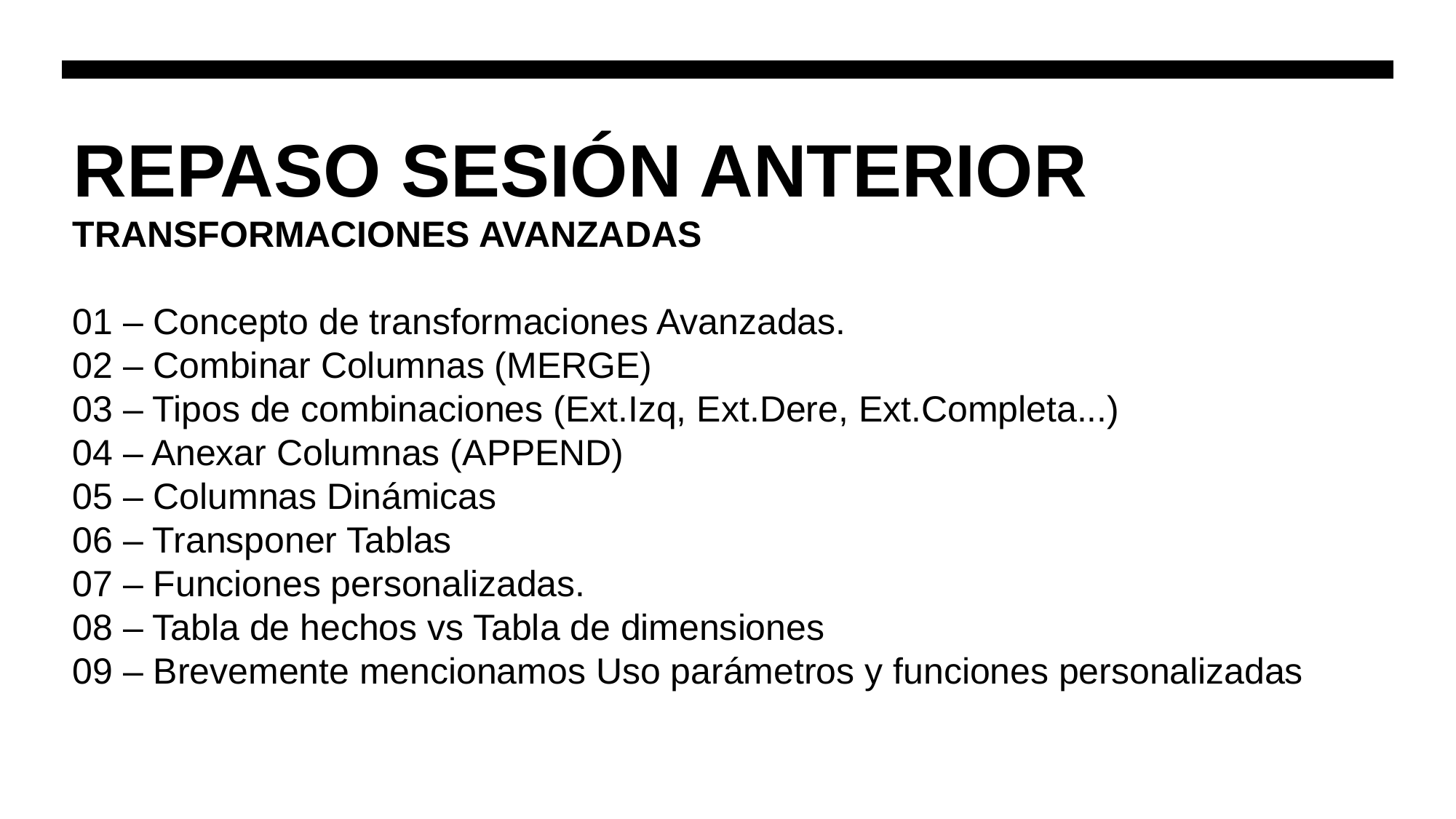

# REPASO SESIÓN ANTERIOR

TRANSFORMACIONES AVANZADAS

01 – Concepto de transformaciones Avanzadas.
02 – Combinar Columnas (MERGE)
03 – Tipos de combinaciones (Ext.Izq, Ext.Dere, Ext.Completa...)
04 – Anexar Columnas (APPEND)
05 – Columnas Dinámicas
06 – Transponer Tablas
07 – Funciones personalizadas.
08 – Tabla de hechos vs Tabla de dimensiones
09 – Brevemente mencionamos Uso parámetros y funciones personalizadas